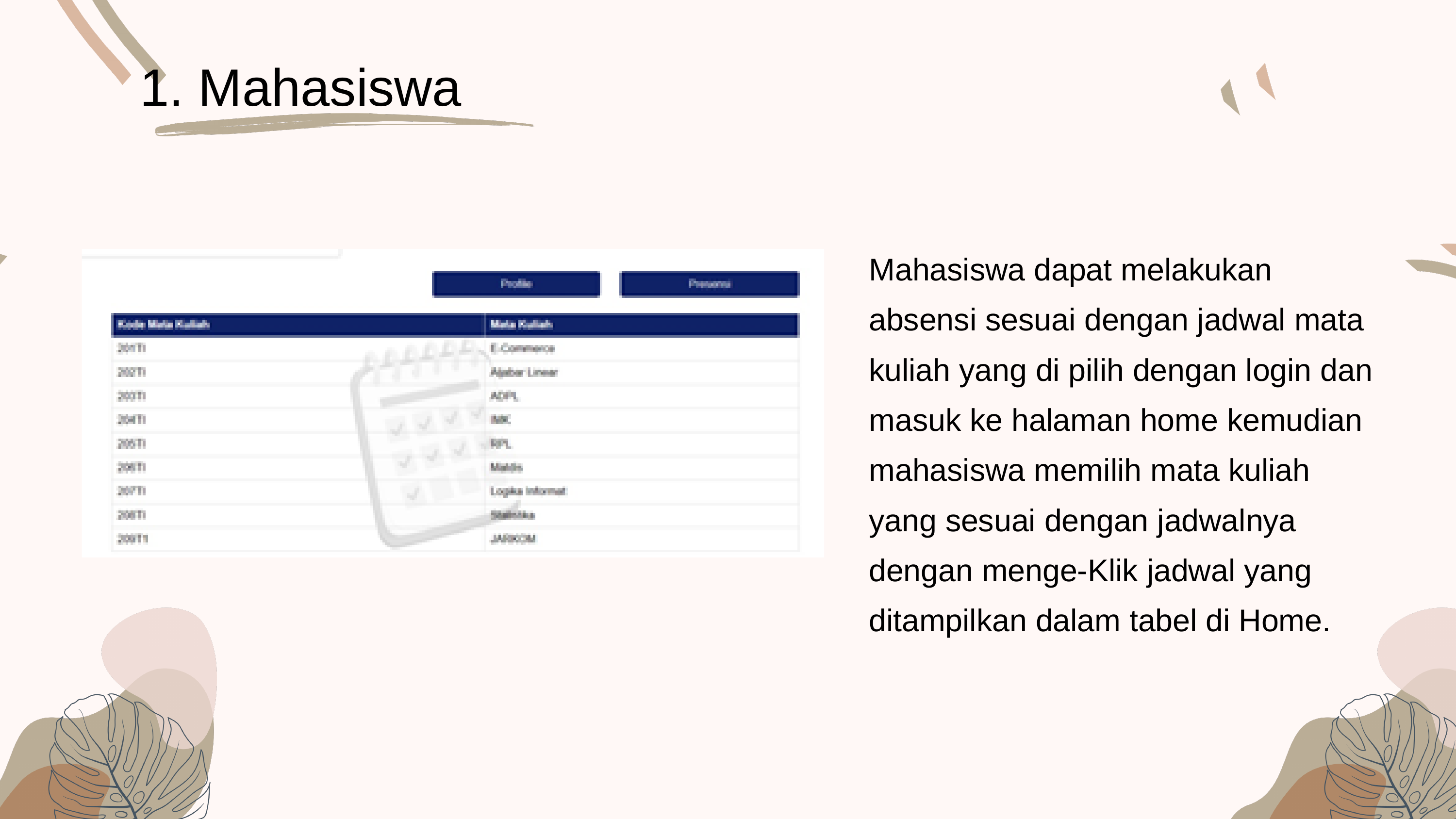

1. Mahasiswa

Mahasiswa dapat melakukan absensi sesuai dengan jadwal mata kuliah yang di pilih dengan login dan masuk ke halaman home kemudian mahasiswa memilih mata kuliah yang sesuai dengan jadwalnya dengan menge-Klik jadwal yang ditampilkan dalam tabel di Home.